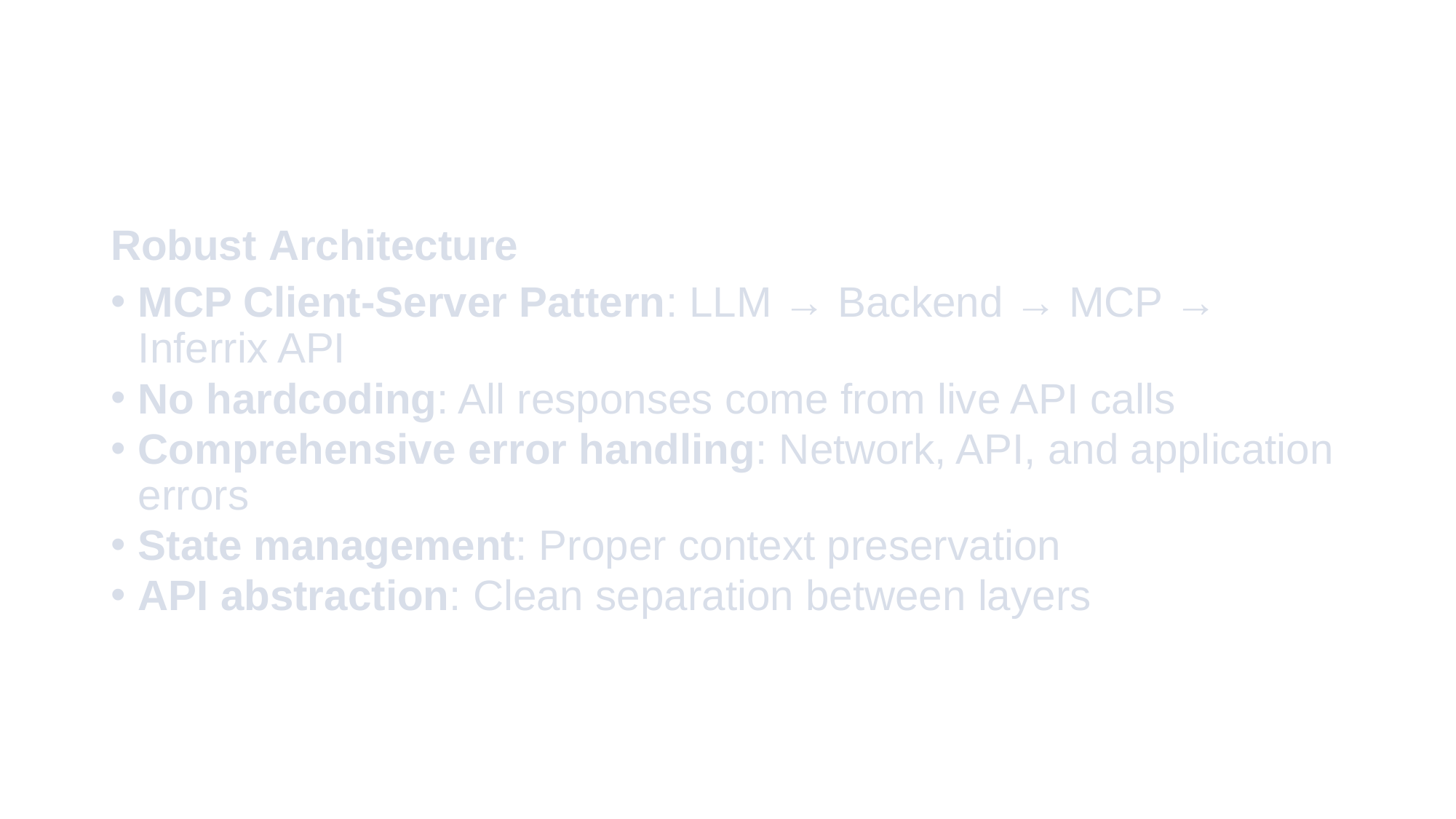

#
Robust Architecture
MCP Client-Server Pattern: LLM → Backend → MCP → Inferrix API
No hardcoding: All responses come from live API calls
Comprehensive error handling: Network, API, and application errors
State management: Proper context preservation
API abstraction: Clean separation between layers